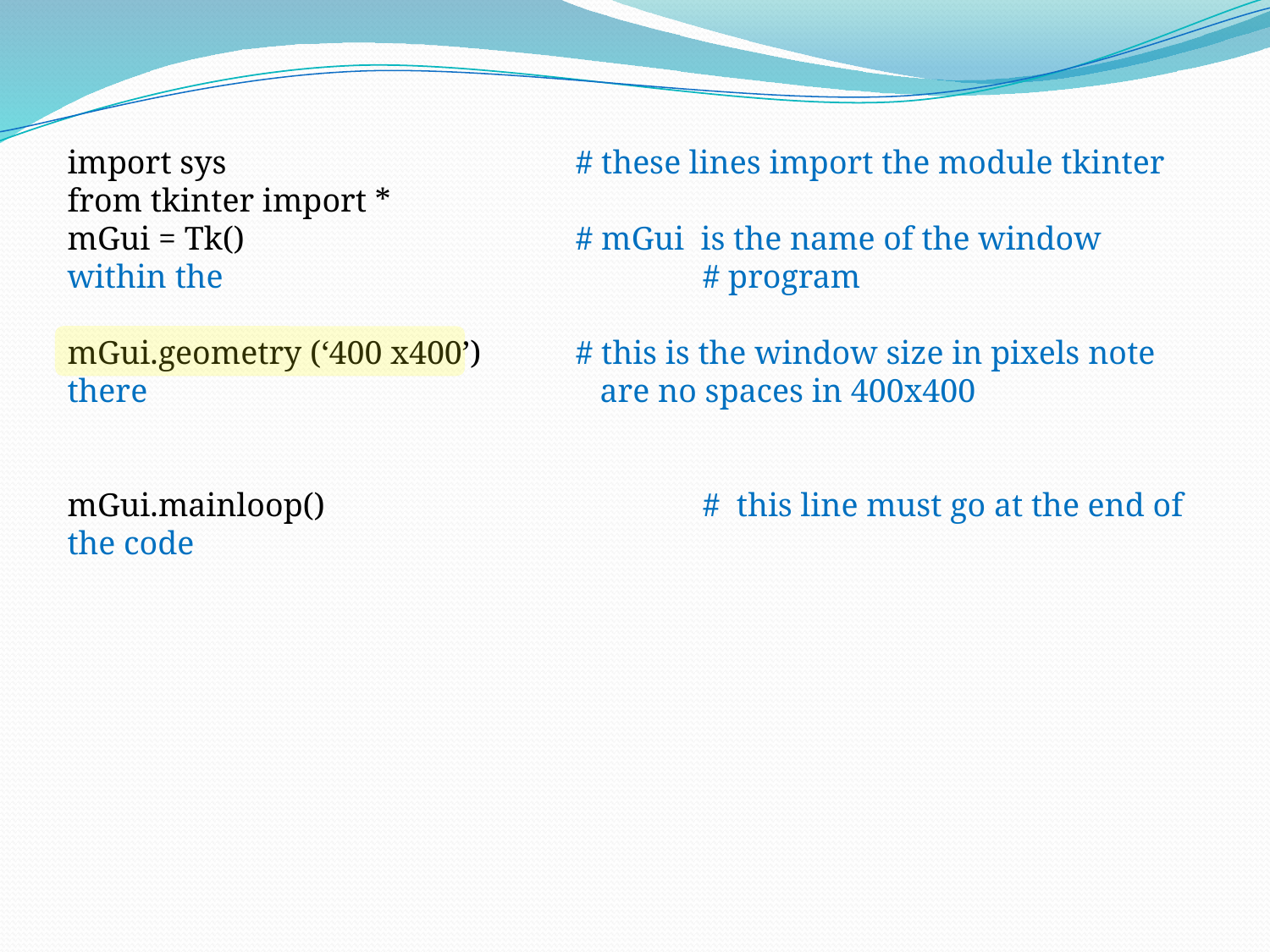

import sys			# these lines import the module tkinter
from tkinter import *
mGui = Tk() 			# mGui  is the name of the window within the 				# program

mGui.geometry (‘400 x400’)	# this is the window size in pixels note there 				   are no spaces in 400x400

mGui.mainloop()			#  this line must go at the end of the code